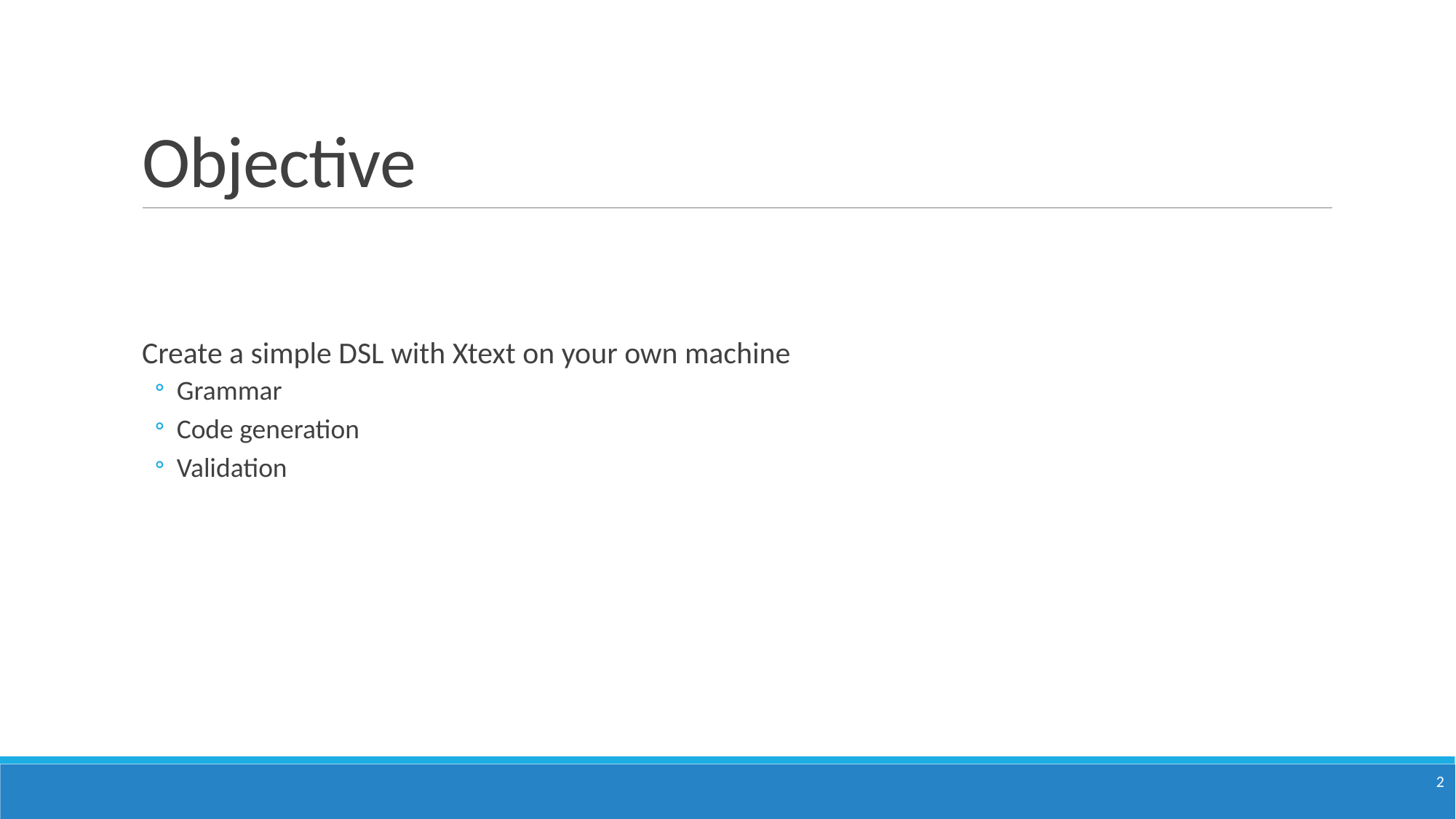

# Objective

Create a simple DSL with Xtext on your own machine
Grammar
Code generation
Validation

2